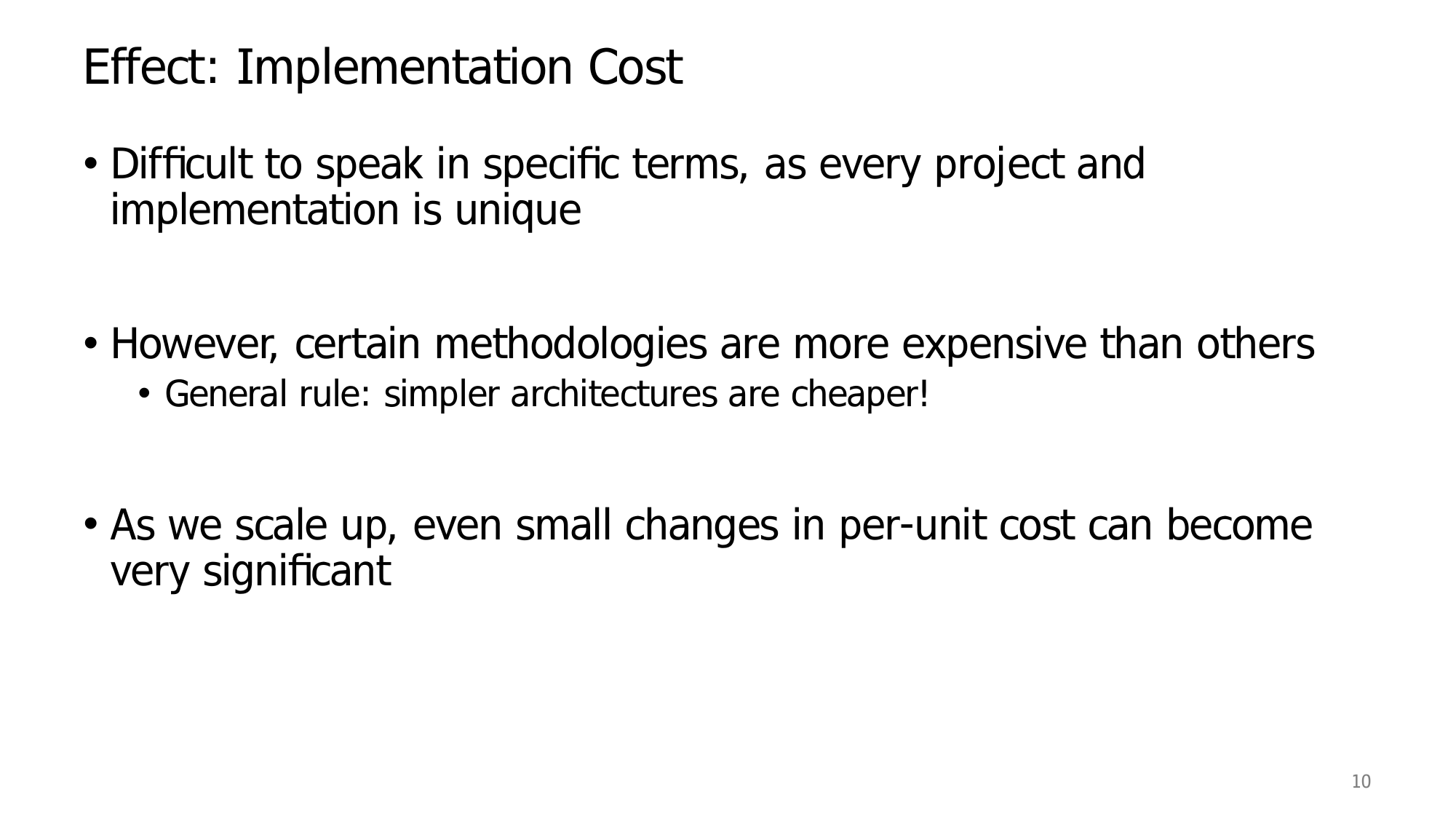

# Effect: Implementation Cost
Difficult to speak in specific terms, as every project and implementation is unique

However, certain methodologies are more expensive than others
General rule: simpler architectures are cheaper!

As we scale up, even small changes in per-unit cost can become very significant
10